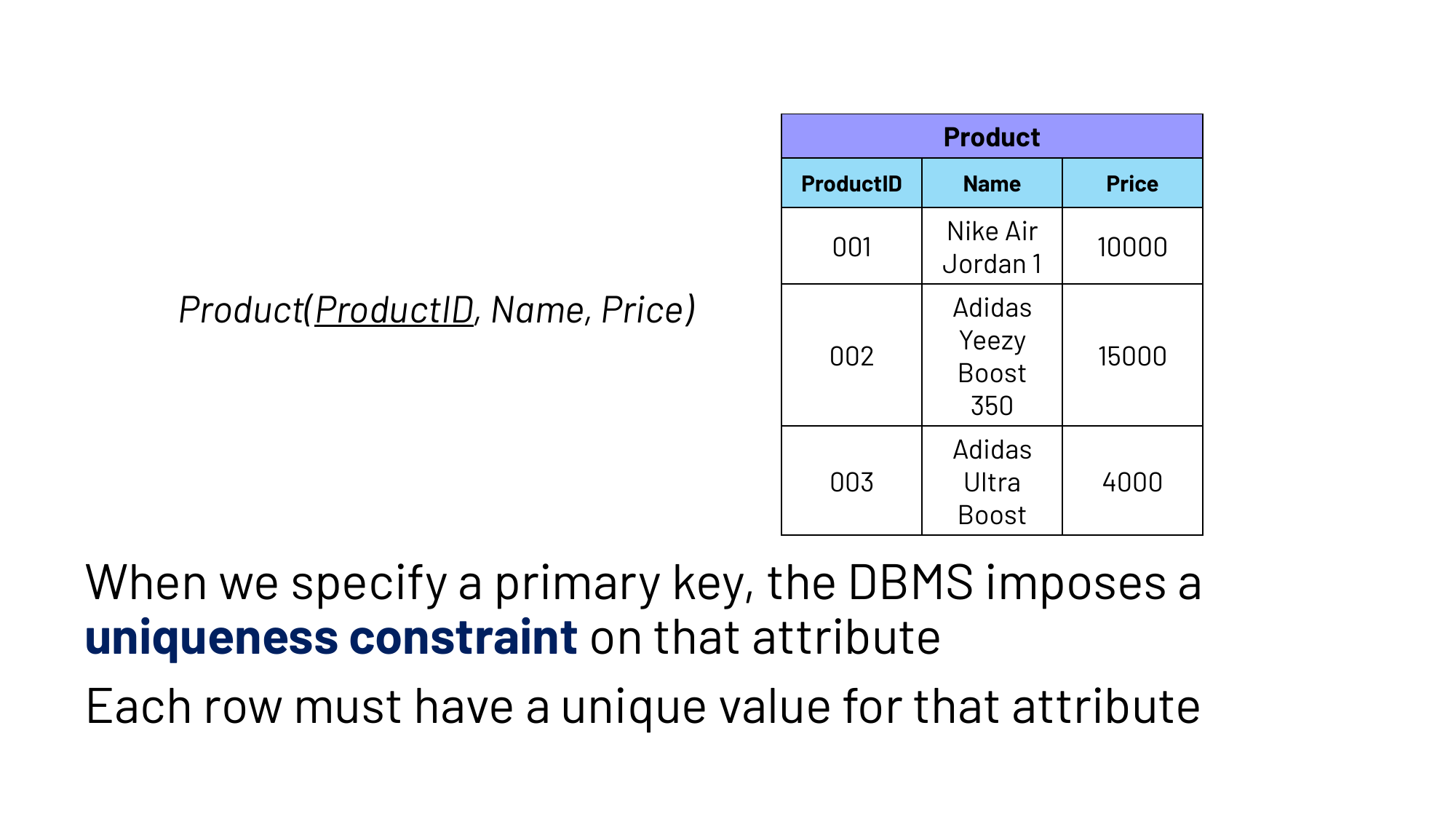

| Product |  |  |
| --- | --- | --- |
| ProductID | Name | Price |
| 001 | Nike Air Jordan 1 | 10000 |
| 002 | Adidas Yeezy Boost 350 | 15000 |
| 003 | Adidas Ultra Boost | 4000 |
Product(ProductID, Name, Price)
When we specify a primary key, the DBMS imposes a uniqueness constraint on that attribute
Each row must have a unique value for that attribute